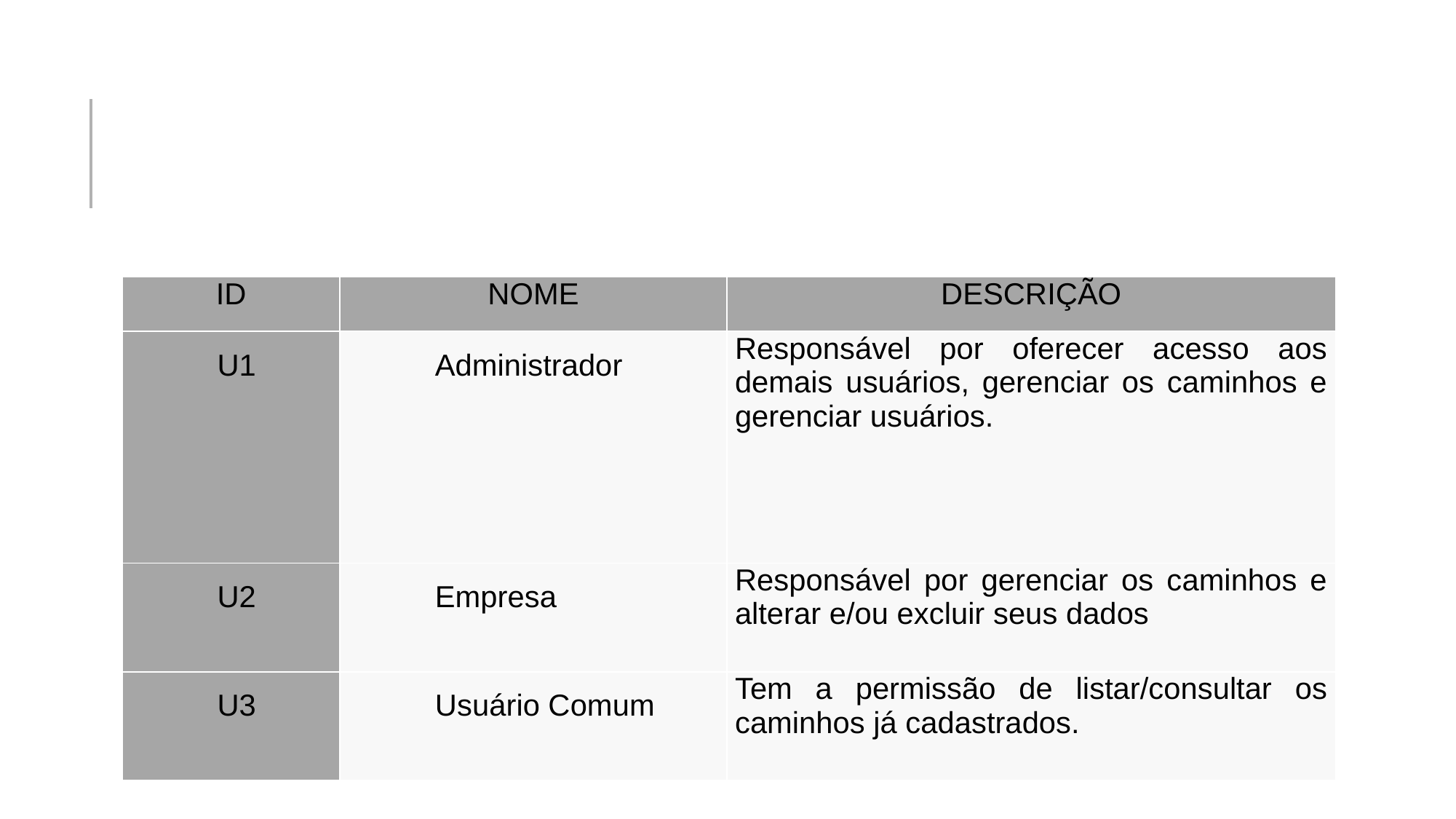

#
| ID | NOME | DESCRIÇÃO |
| --- | --- | --- |
| U1 | Administrador | Responsável por oferecer acesso aos demais usuários, gerenciar os caminhos e gerenciar usuários. |
| U2 | Empresa | Responsável por gerenciar os caminhos e alterar e/ou excluir seus dados |
| U3 | Usuário Comum | Tem a permissão de listar/consultar os caminhos já cadastrados. |